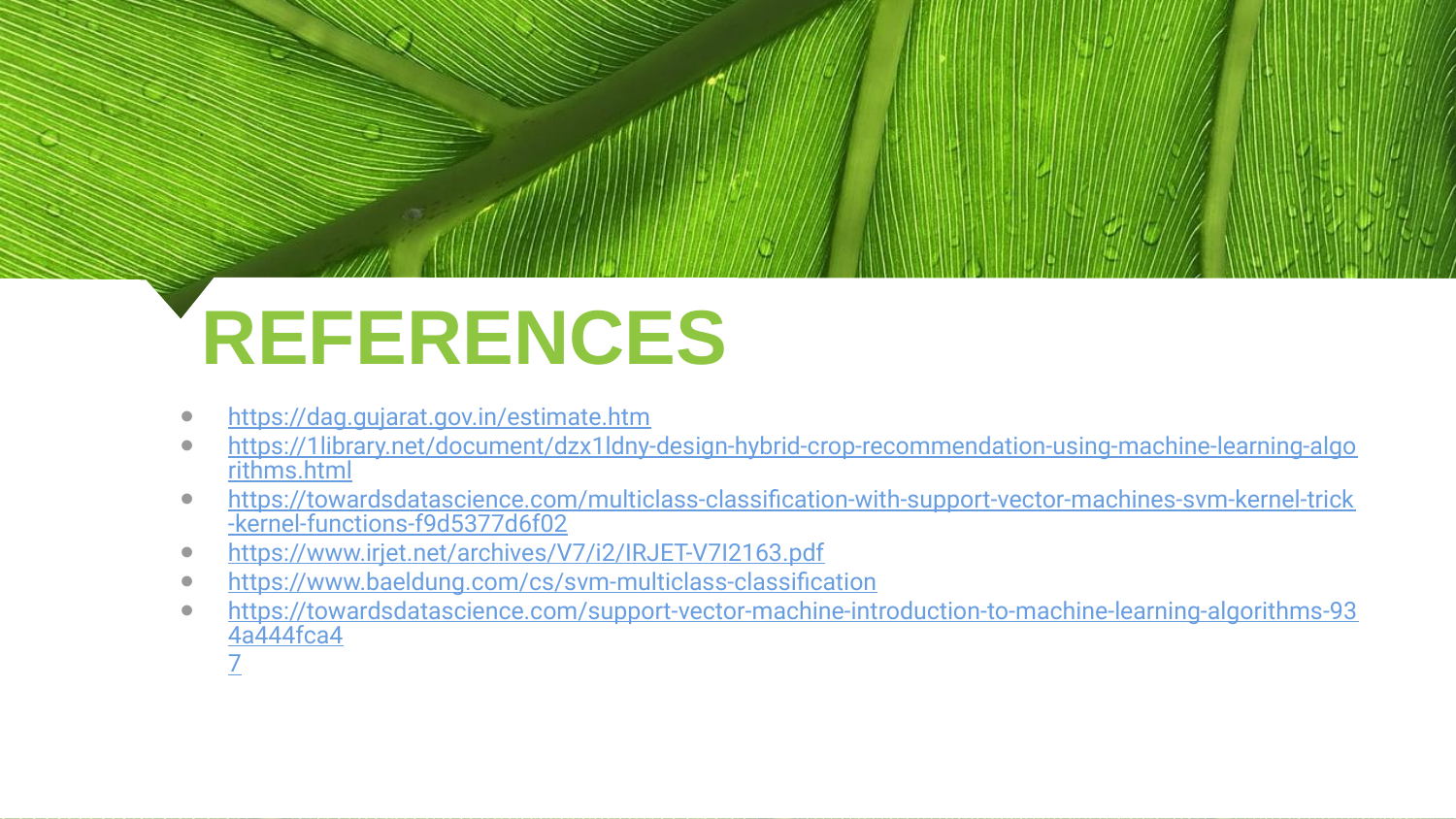

# REFERENCES
https://dag.gujarat.gov.in/estimate.htm
https://1library.net/document/dzx1ldny-design-hybrid-crop-recommendation-using-machine-learning-algorithms.html
https://towardsdatascience.com/multiclass-classification-with-support-vector-machines-svm-kernel-trick-kernel-functions-f9d5377d6f02
https://www.irjet.net/archives/V7/i2/IRJET-V7I2163.pdf
https://www.baeldung.com/cs/svm-multiclass-classification
https://towardsdatascience.com/support-vector-machine-introduction-to-machine-learning-algorithms-934a444fca47